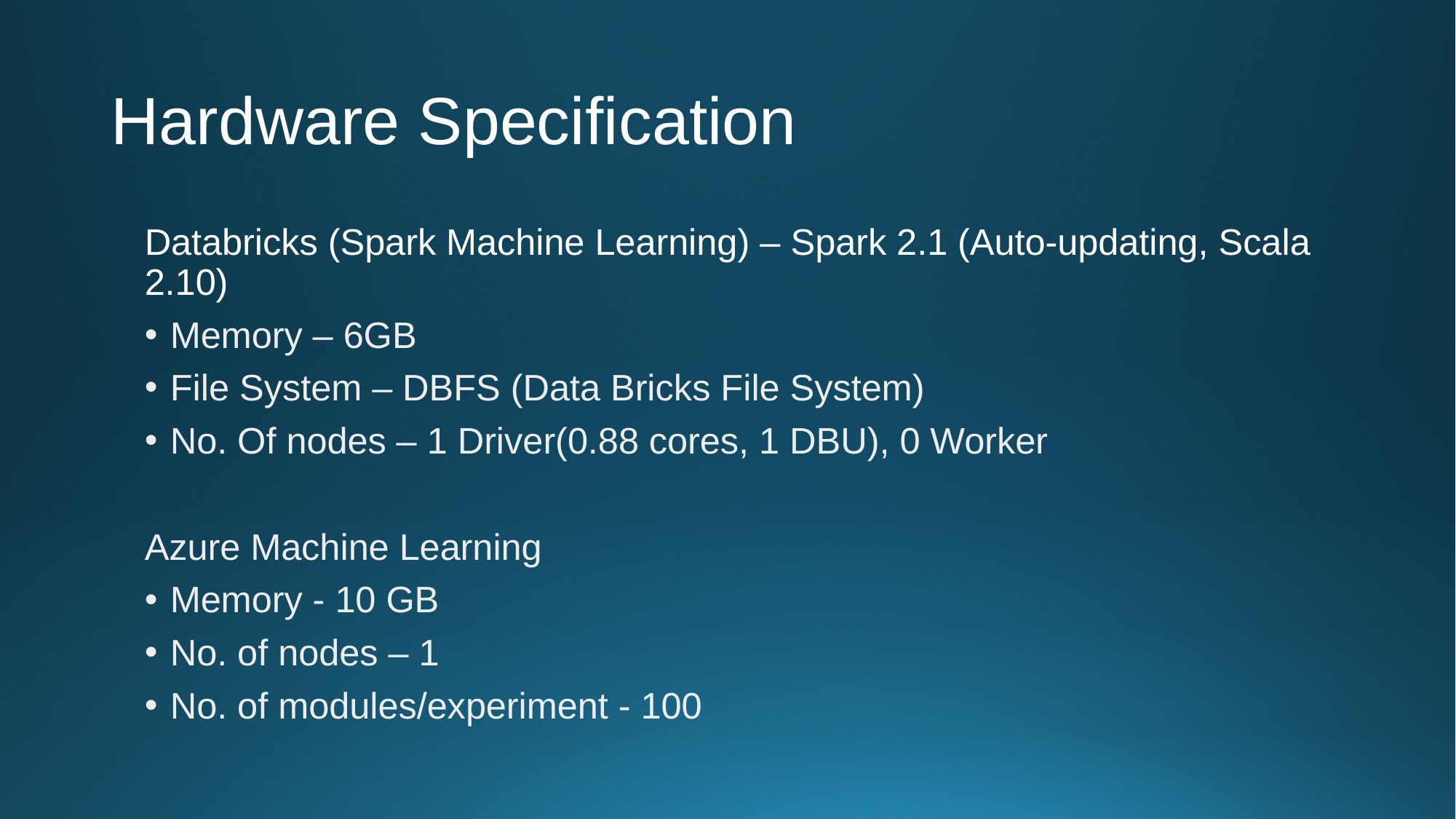

# Hardware Specification
Databricks (Spark Machine Learning) – Spark 2.1 (Auto-updating, Scala 2.10)
Memory – 6GB
File System – DBFS (Data Bricks File System)
No. Of nodes – 1 Driver(0.88 cores, 1 DBU), 0 Worker

Azure Machine Learning
Memory - 10 GB
No. of nodes – 1
No. of modules/experiment - 100